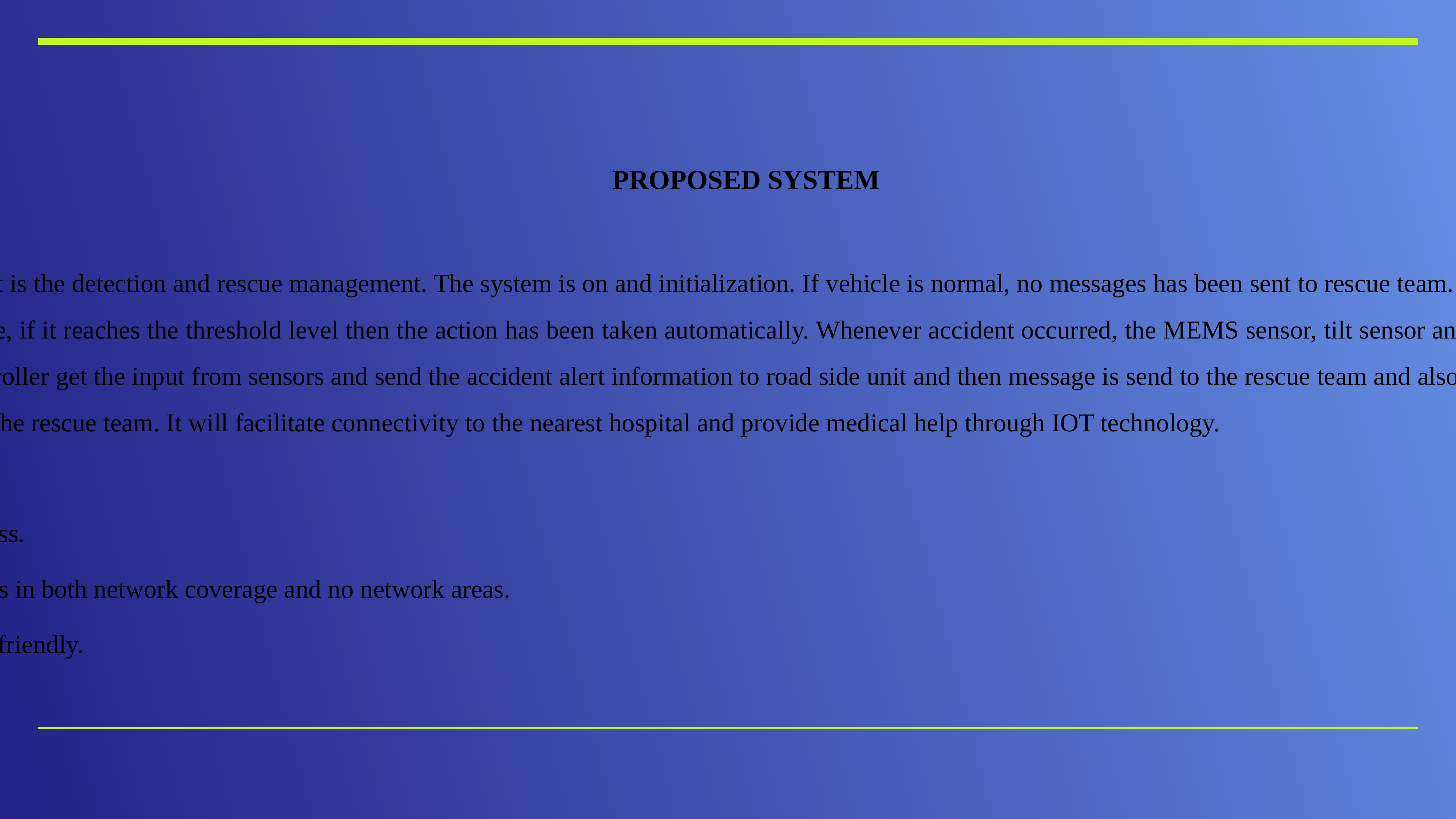

PROPOSED SYSTEM

The main principle of the project is the detection and rescue management. The system is on and initialization. If vehicle is normal, no messages has been sent to rescue team. And the temperature level of the driver is monitored in all the time, if it reaches the threshold level then the action has been taken automatically. Whenever accident occurred, the MEMS sensor, tilt sensor and fire sensor detects the accident happened with vehicle. The controller get the input from sensors and send the accident alert information to road side unit and then message is send to the rescue team and also WIFI and GPS finds location of the vehicle and that also send to the rescue team. It will facilitate connectivity to the nearest hospital and provide medical help through IOT technology.
Advantages:
1. Fast recovery and quick process.
2. Monitor all hazards and threats in both network coverage and no network areas.
3. Wireless monitoring and user friendly.